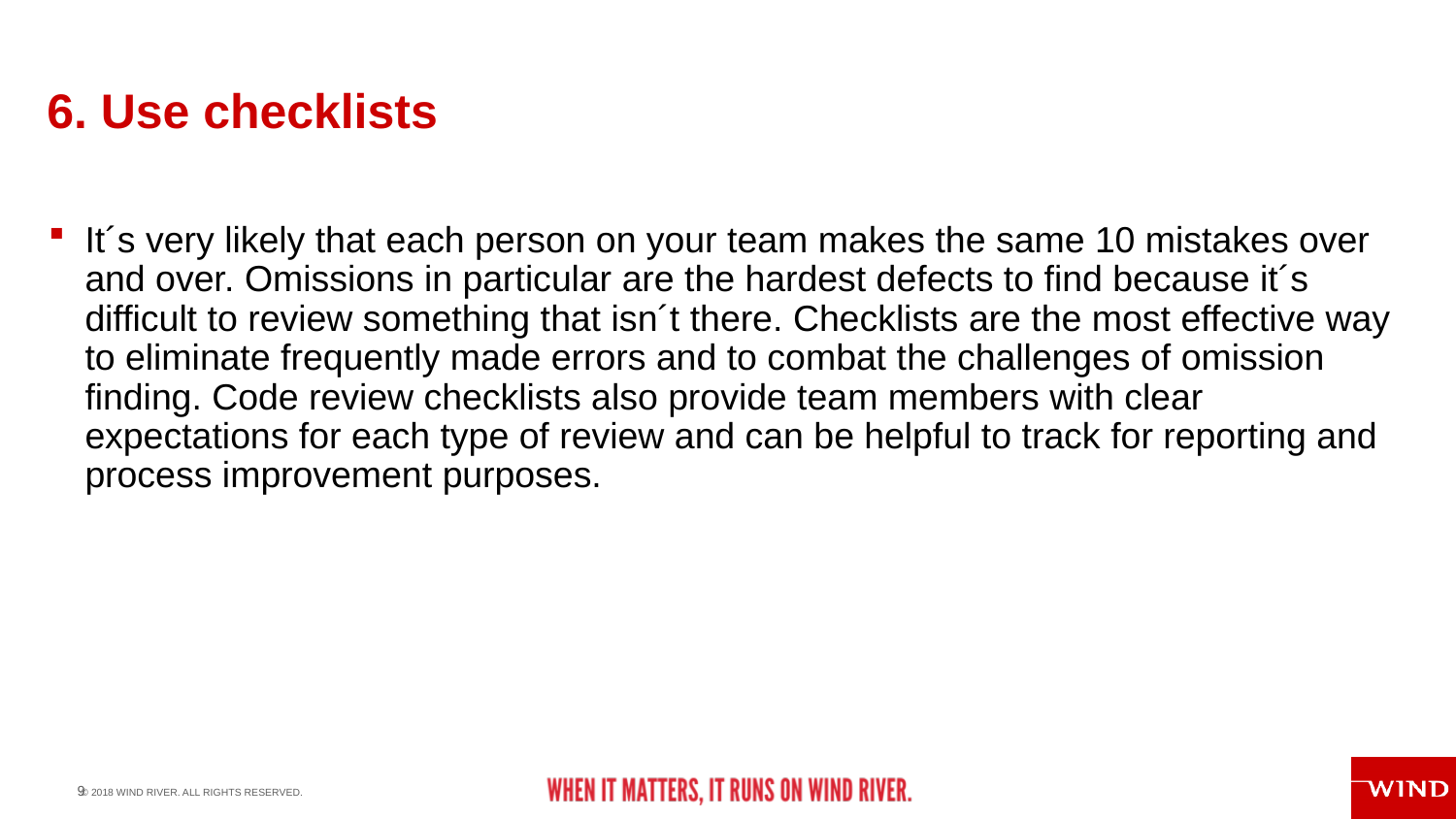

# 6. Use checklists
It´s very likely that each person on your team makes the same 10 mistakes over and over. Omissions in particular are the hardest defects to find because it´s difficult to review something that isn´t there. Checklists are the most effective way to eliminate frequently made errors and to combat the challenges of omission finding. Code review checklists also provide team members with clear expectations for each type of review and can be helpful to track for reporting and process improvement purposes.